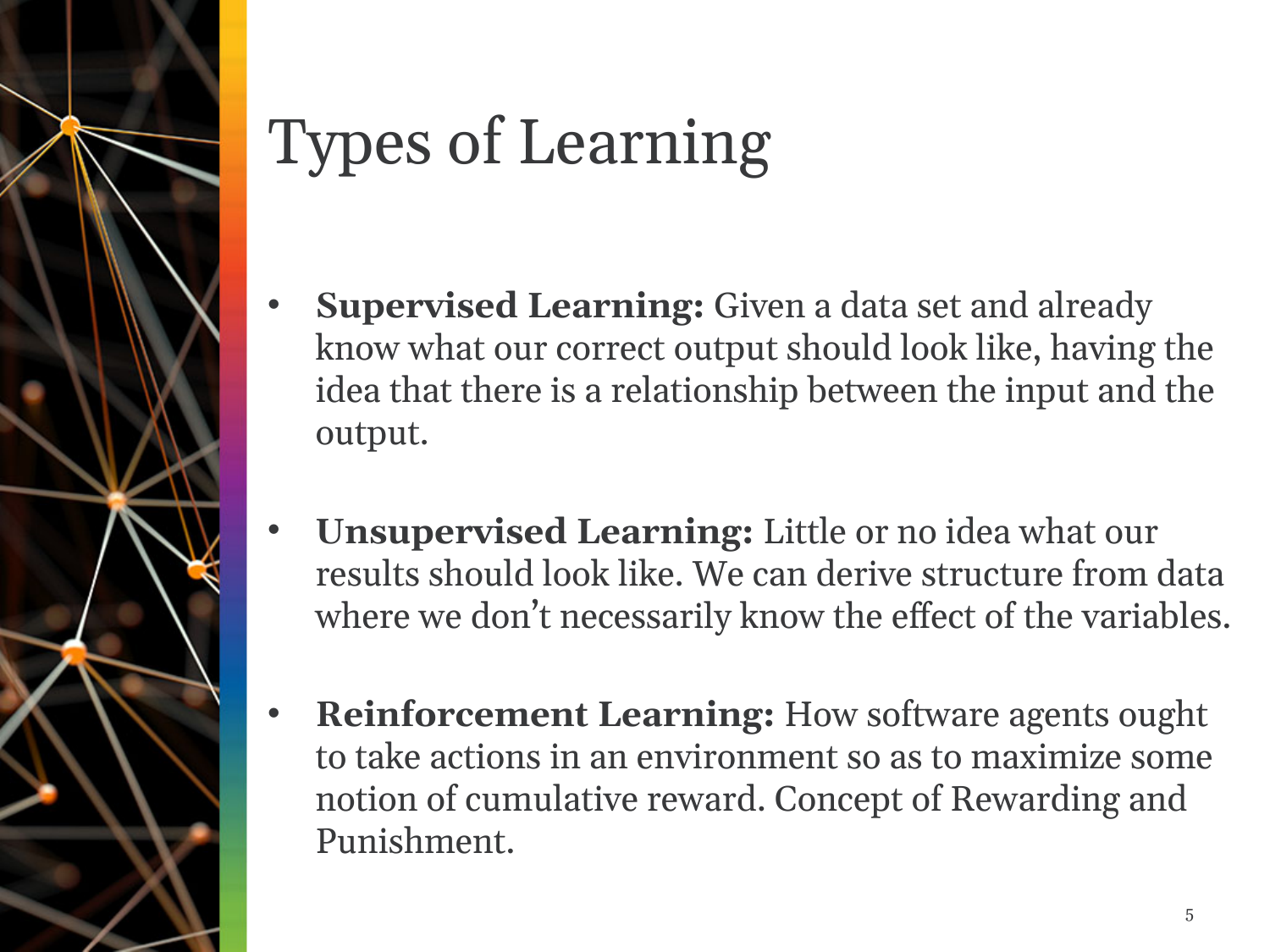

# Types of Learning
Supervised Learning: Given a data set and already know what our correct output should look like, having the idea that there is a relationship between the input and the output.

Unsupervised Learning: Little or no idea what our results should look like. We can derive structure from data where we don’t necessarily know the effect of the variables.

Reinforcement Learning: How software agents ought to take actions in an environment so as to maximize some notion of cumulative reward. Concept of Rewarding and Punishment.
5